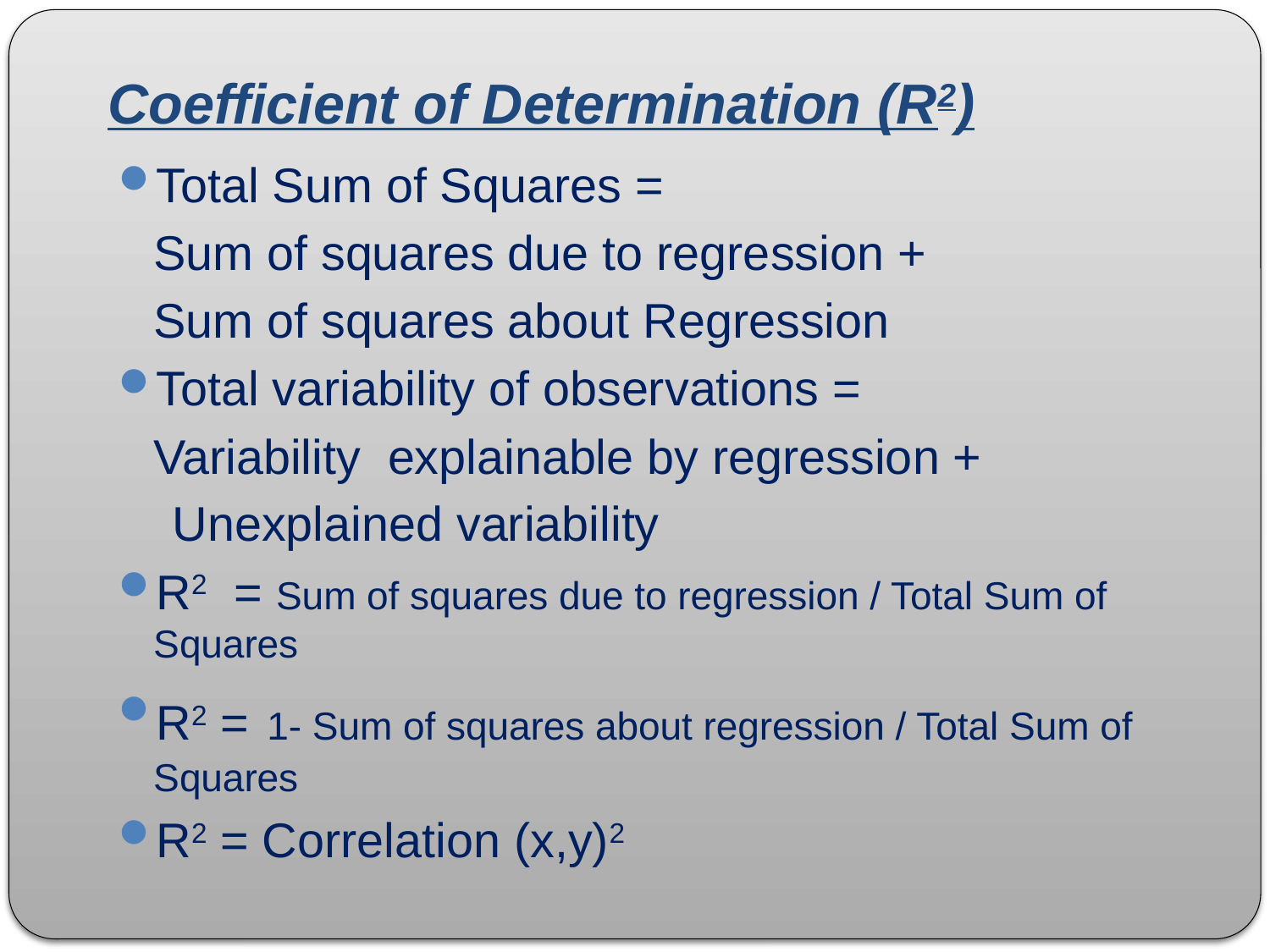

# Coefficient of Determination (R2)
Total Sum of Squares =
	Sum of squares due to regression +
	Sum of squares about Regression
Total variability of observations =
	Variability  explainable by regression +
    Unexplained variability
R2  = Sum of squares due to regression / Total Sum of Squares
R2 = 1- Sum of squares about regression / Total Sum of Squares
R2 = Correlation (x,y)2